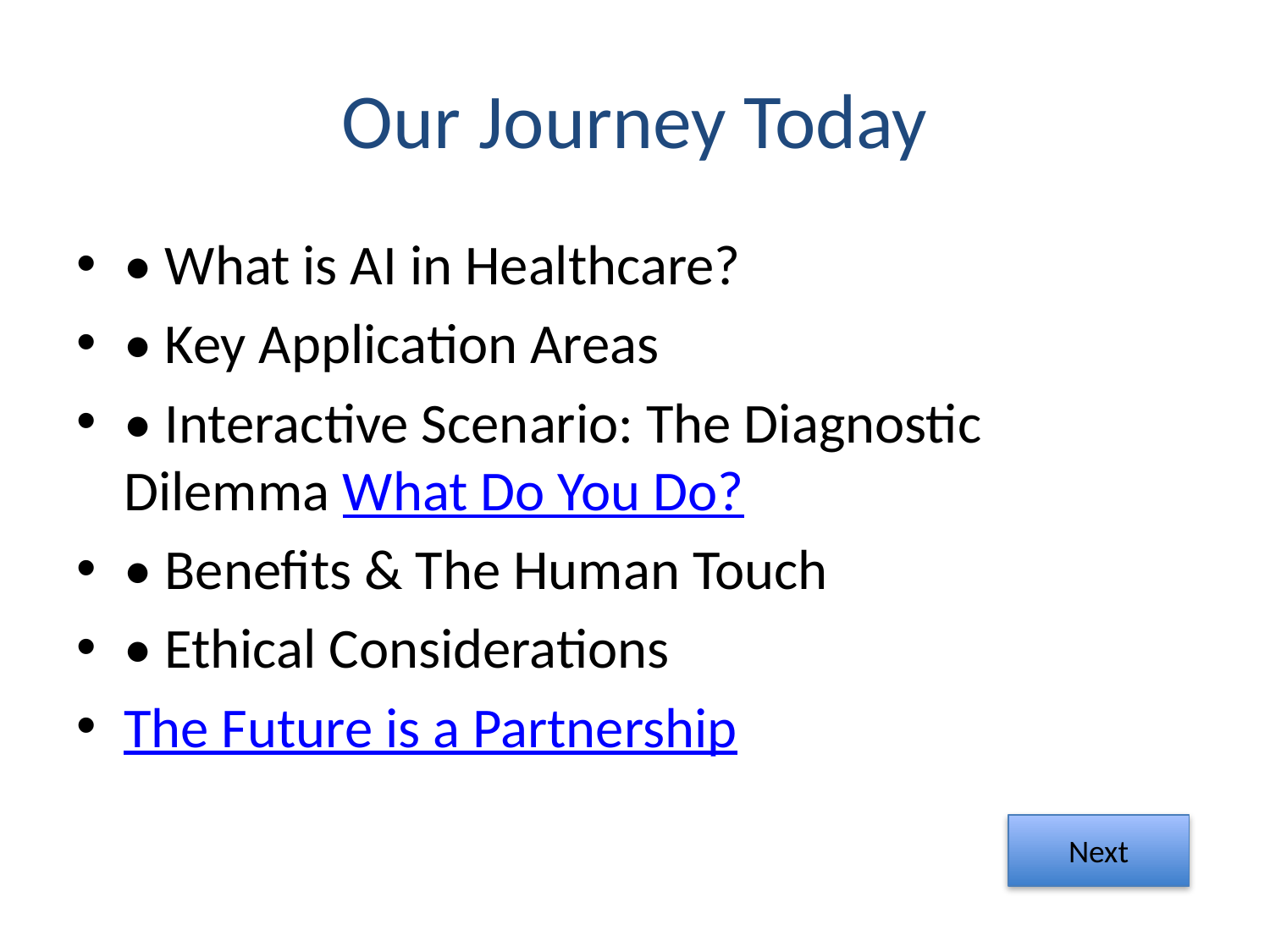

# Our Journey Today
• What is AI in Healthcare?
• Key Application Areas
• Interactive Scenario: The Diagnostic Dilemma What Do You Do?
• Benefits & The Human Touch
• Ethical Considerations
The Future is a Partnership
Next